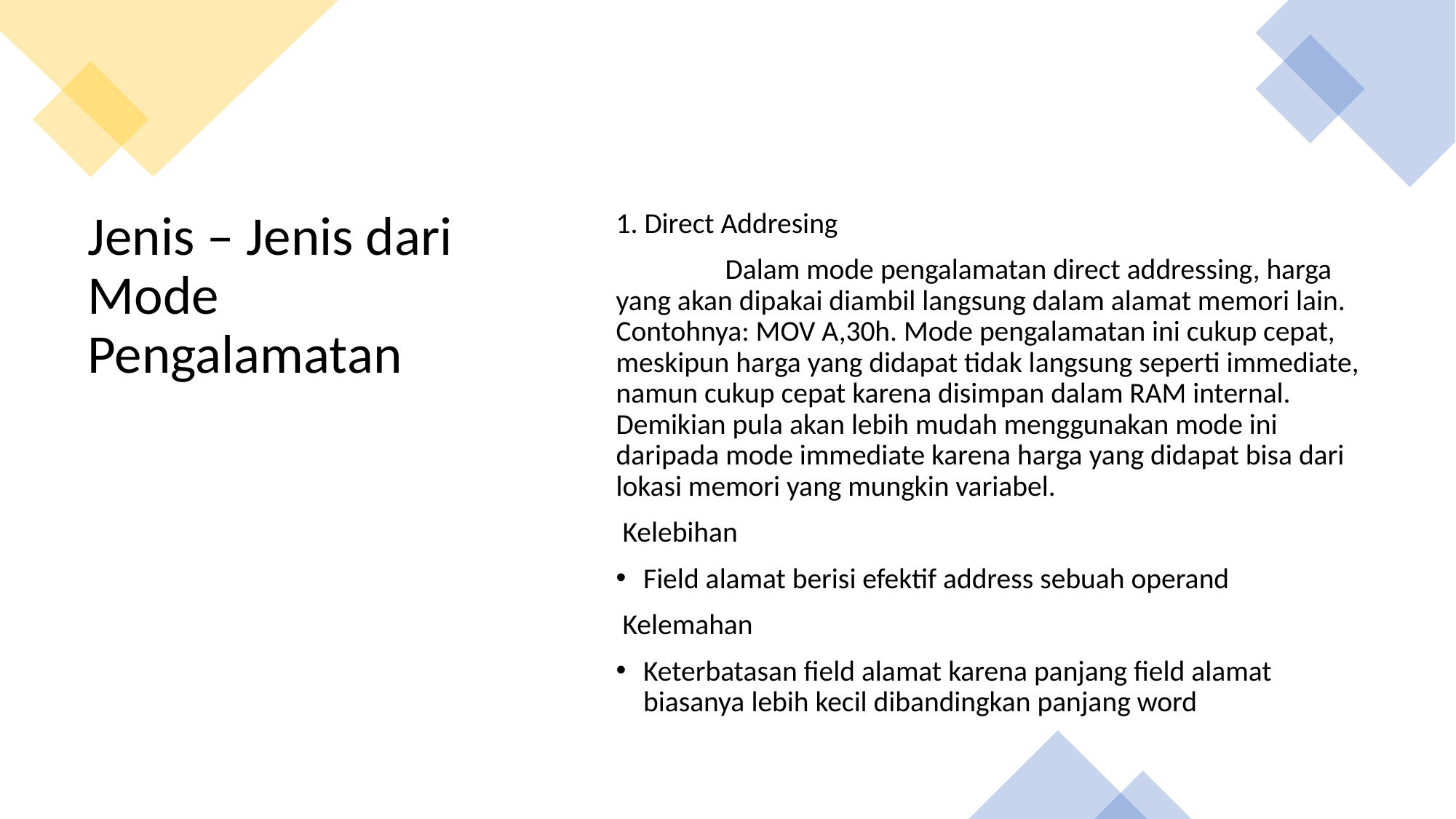

1. Direct Addresing
	Dalam mode pengalamatan direct addressing, harga yang akan dipakai diambil langsung dalam alamat memori lain. Contohnya: MOV A,30h. Mode pengalamatan ini cukup cepat, meskipun harga yang didapat tidak langsung seperti immediate, namun cukup cepat karena disimpan dalam RAM internal. Demikian pula akan lebih mudah menggunakan mode ini daripada mode immediate karena harga yang didapat bisa dari lokasi memori yang mungkin variabel.
 Kelebihan
Field alamat berisi efektif address sebuah operand
 Kelemahan
Keterbatasan field alamat karena panjang field alamat biasanya lebih kecil dibandingkan panjang word

# Jenis – Jenis dari Mode Pengalamatan